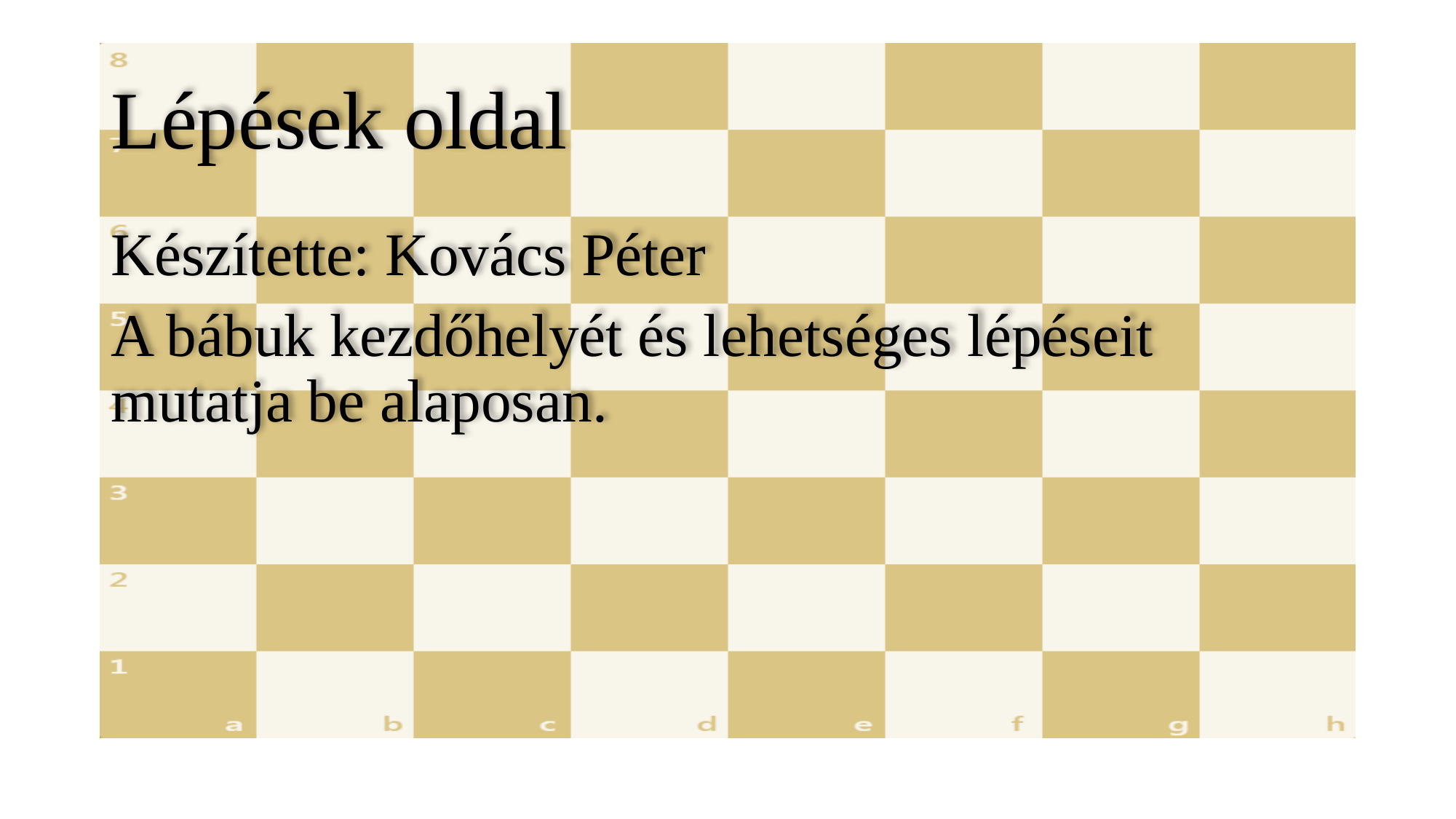

# Lépések oldal
Készítette: Kovács Péter
A bábuk kezdőhelyét és lehetséges lépéseit mutatja be alaposan.